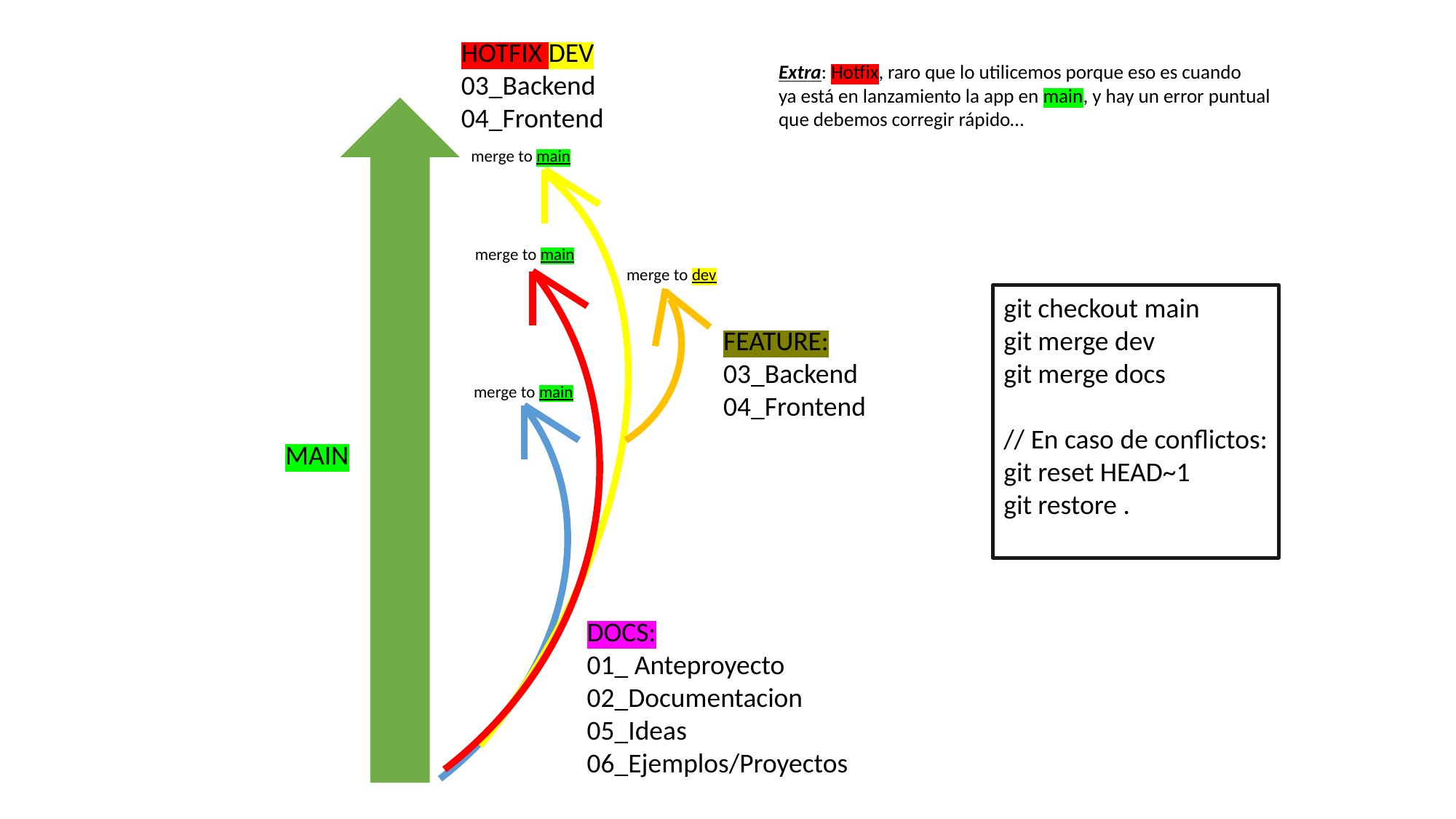

HOTFIX DEV
03_Backend
04_Frontend
Extra: Hotfix, raro que lo utilicemos porque eso es cuando
ya está en lanzamiento la app en main, y hay un error puntual
que debemos corregir rápido…

merge to main
merge to main

merge to dev
git checkout main
git merge dev
git merge docs

// En caso de conflictos:
git reset HEAD~1
git restore .

FEATURE:
03_Backend
04_Frontend
merge to main

MAIN
DOCS:
01_ Anteproyecto
02_Documentacion
05_Ideas
06_Ejemplos/Proyectos